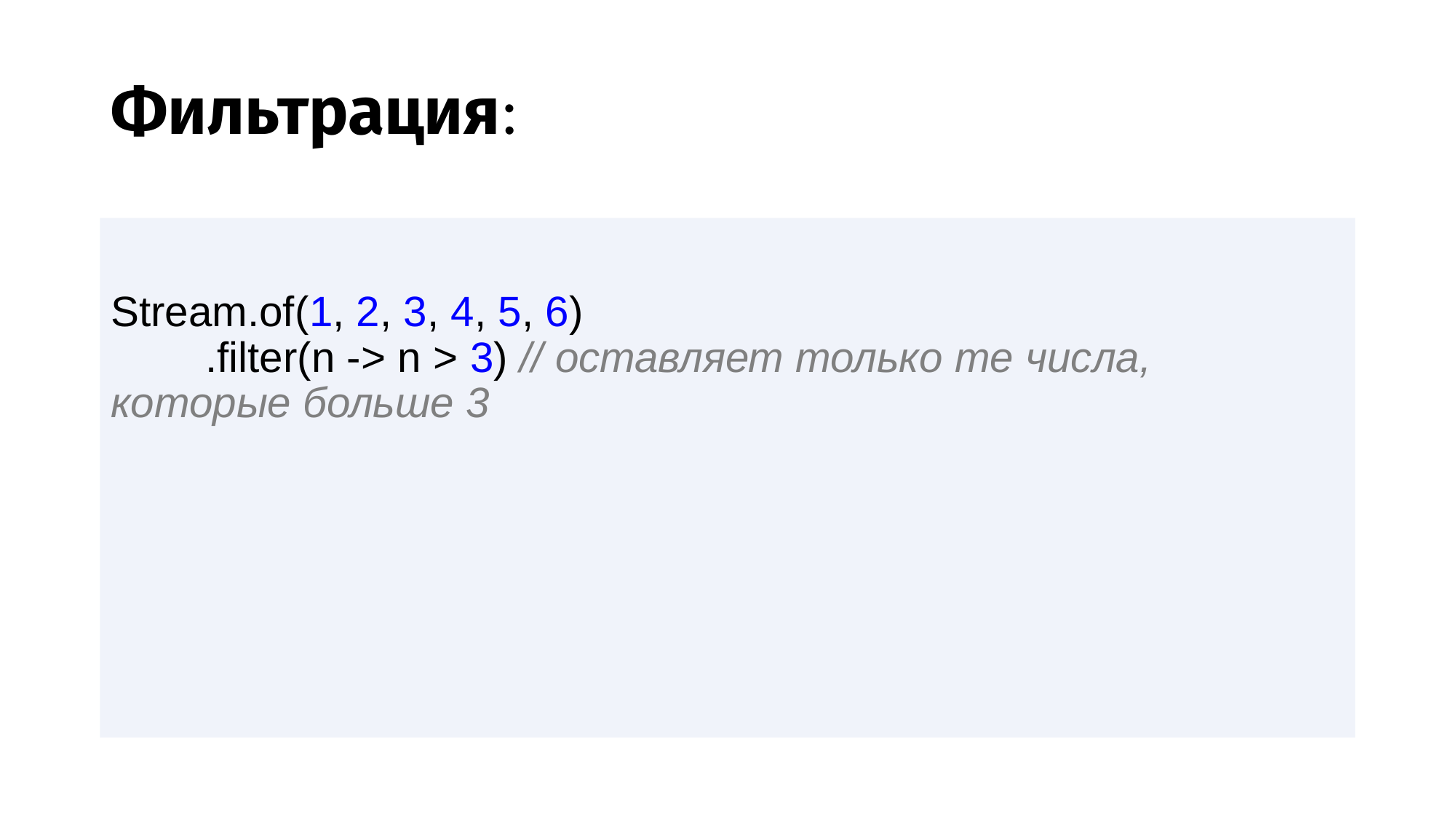

# Фильтрация:

Stream.of(1, 2, 3, 4, 5, 6)
        .filter(n -> n > 3) // оставляет только те числа, которые больше 3